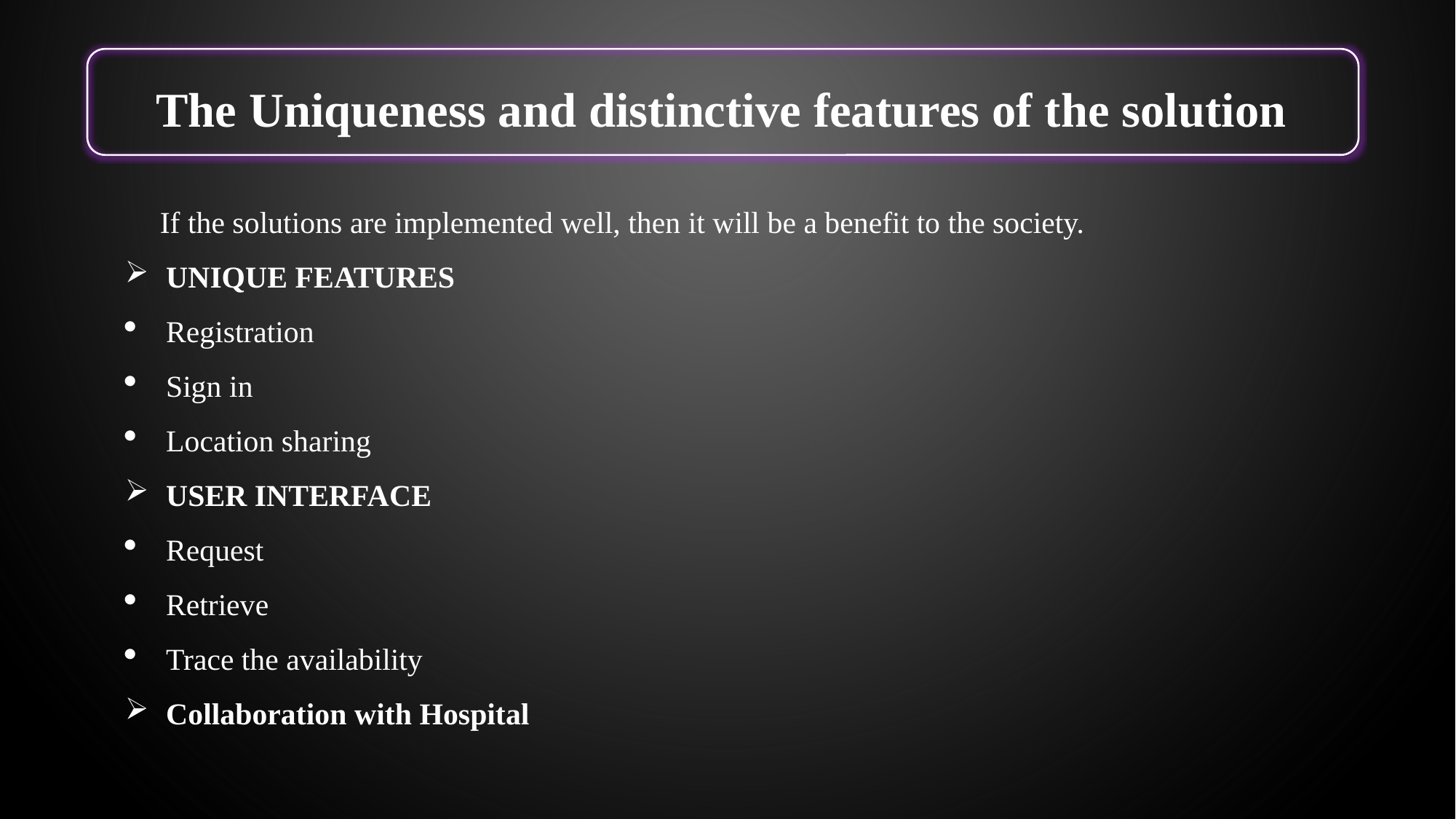

The Uniqueness and distinctive features of the solution
 If the solutions are implemented well, then it will be a benefit to the society.
UNIQUE FEATURES
Registration
Sign in
Location sharing
USER INTERFACE
Request
Retrieve
Trace the availability
Collaboration with Hospital